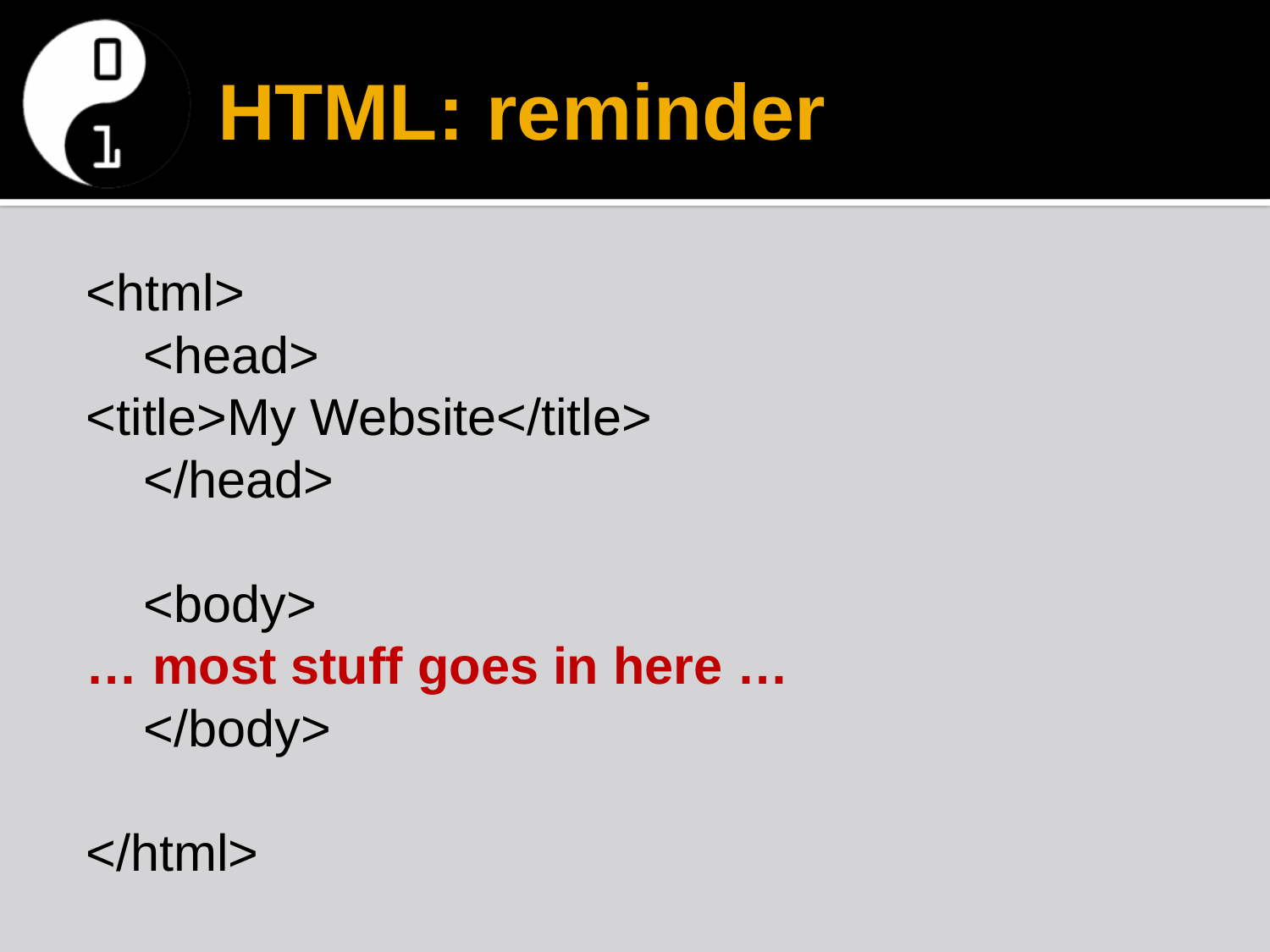

# HTML: reminder
<html>
    <head>
	<title>My Website</title>
    </head>

    <body>
	… most stuff goes in here …
    </body>

</html>